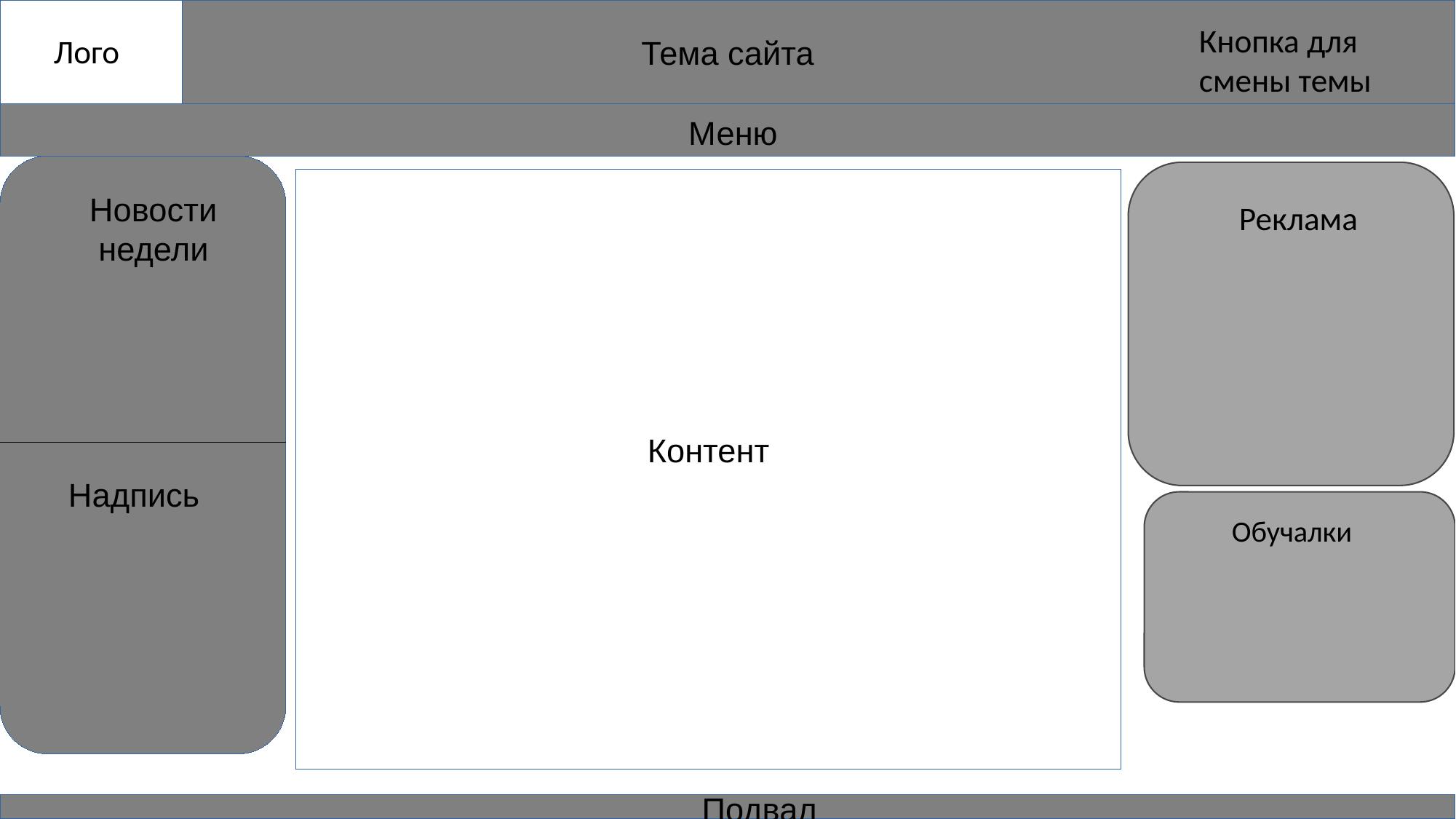

Тема сайта

Кнопка для смены темы
Лого

Меню

Контент

Новости  недели
Реклама

Надпись

Обучалки
Подвал